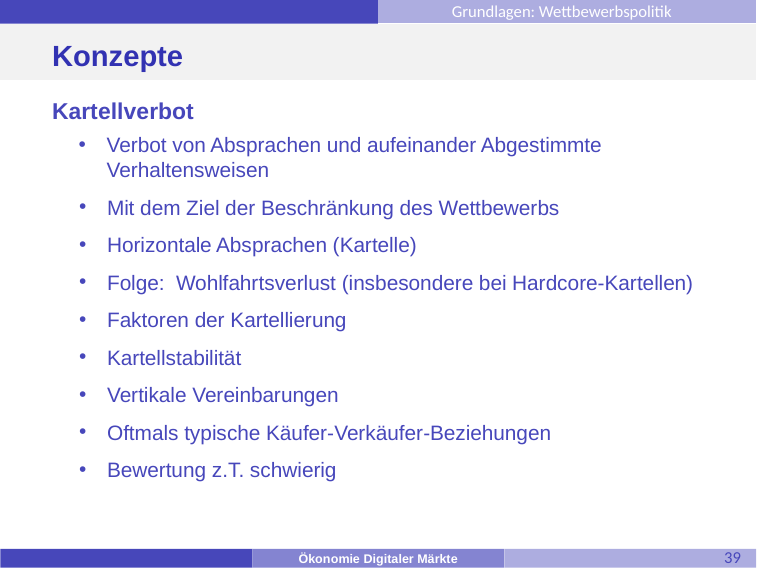

Grundlagen: Wettbewerbspolitik
# Konzepte
Kartellverbot
Verbot von Absprachen und aufeinander Abgestimmte
Verhaltensweisen
Mit dem Ziel der Beschränkung des Wettbewerbs
Horizontale Absprachen (Kartelle)
Folge:  Wohlfahrtsverlust (insbesondere bei Hardcore-Kartellen)
Faktoren der Kartellierung
Kartellstabilität
Vertikale Vereinbarungen
Oftmals typische Käufer-Verkäufer-Beziehungen
Bewertung z.T. schwierig
39